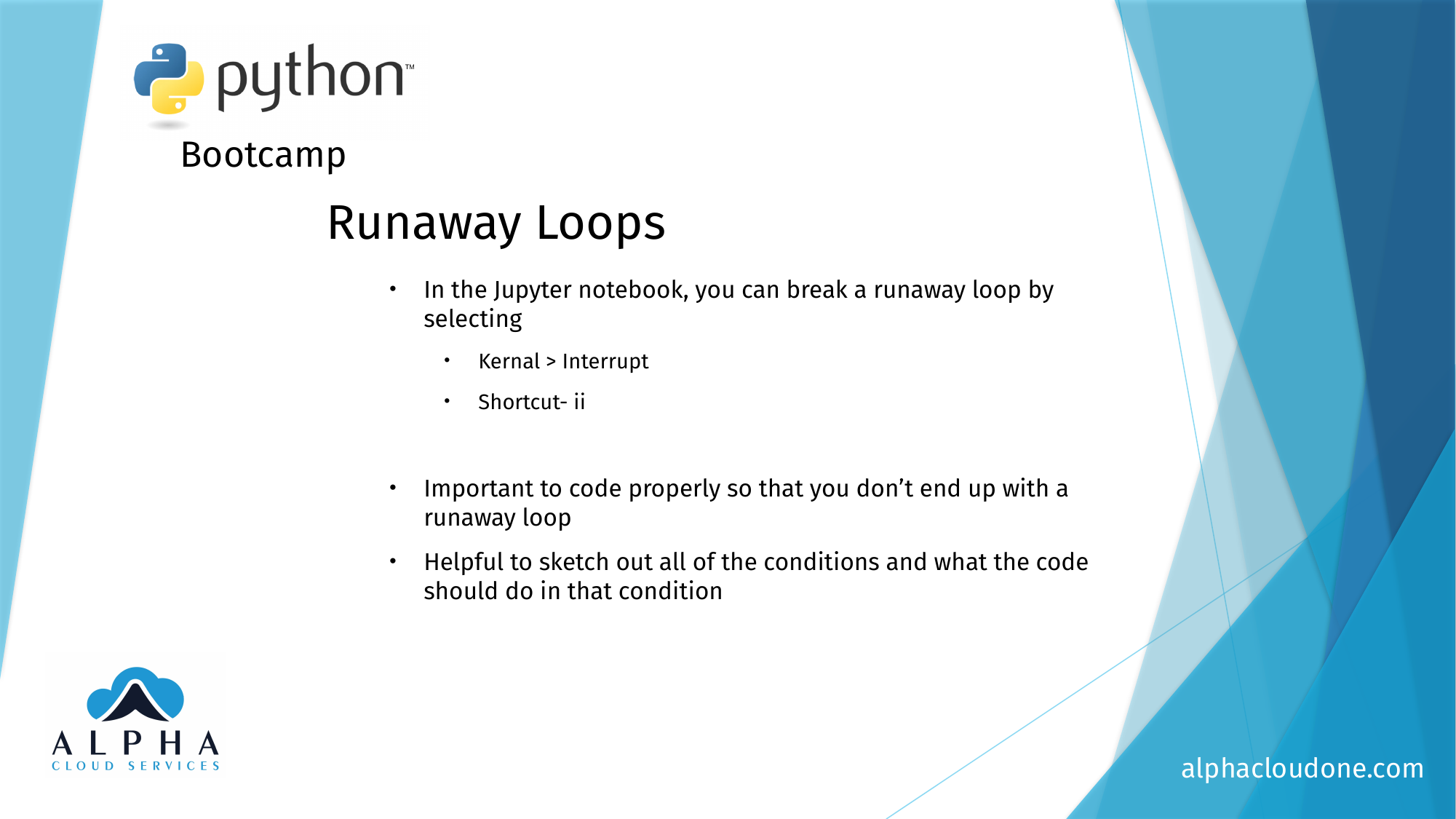

Runaway Loops
In the Jupyter notebook, you can break a runaway loop by selecting
Kernal > Interrupt
Shortcut- ii

Important to code properly so that you don’t end up with a runaway loop
Helpful to sketch out all of the conditions and what the code should do in that condition